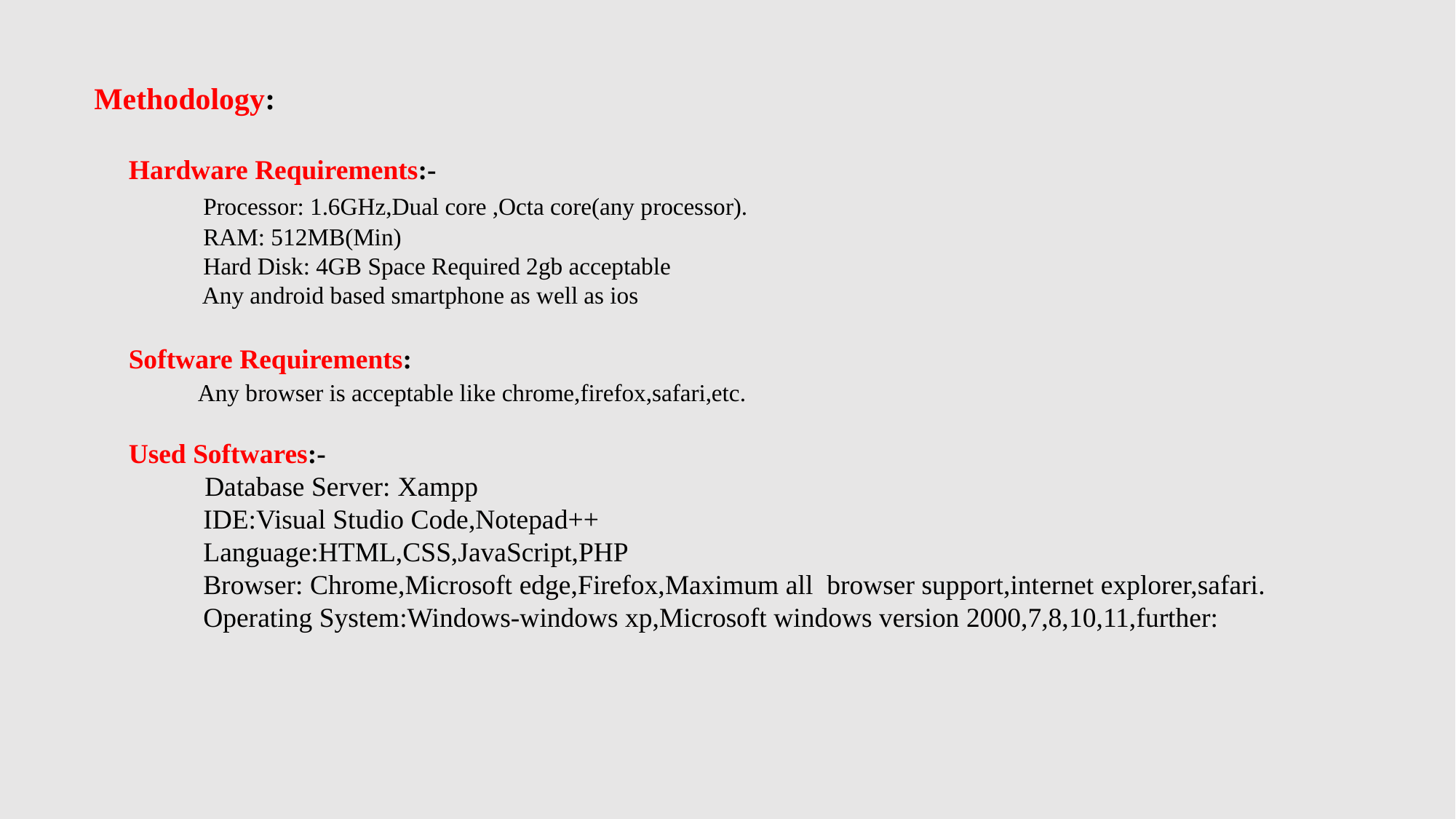

Methodology:

     Hardware Requirements:-
	Processor: 1.6GHz,Dual core ,Octa core(any processor).
	RAM: 512MB(Min)
	Hard Disk: 4GB Space Required 2gb acceptable
                  Any android based smartphone as well as ios

     Software Requirements:
               Any browser is acceptable like chrome,firefox,safari,etc.

     Used Softwares:-
                Database Server: Xampp
	IDE:Visual Studio Code,Notepad++
	Language:HTML,CSS,JavaScript,PHP
	Browser: Chrome,Microsoft edge,Firefox,Maximum all  browser support,internet explorer,safari.
	Operating System:Windows-windows xp,Microsoft windows version 2000,7,8,10,11,further: